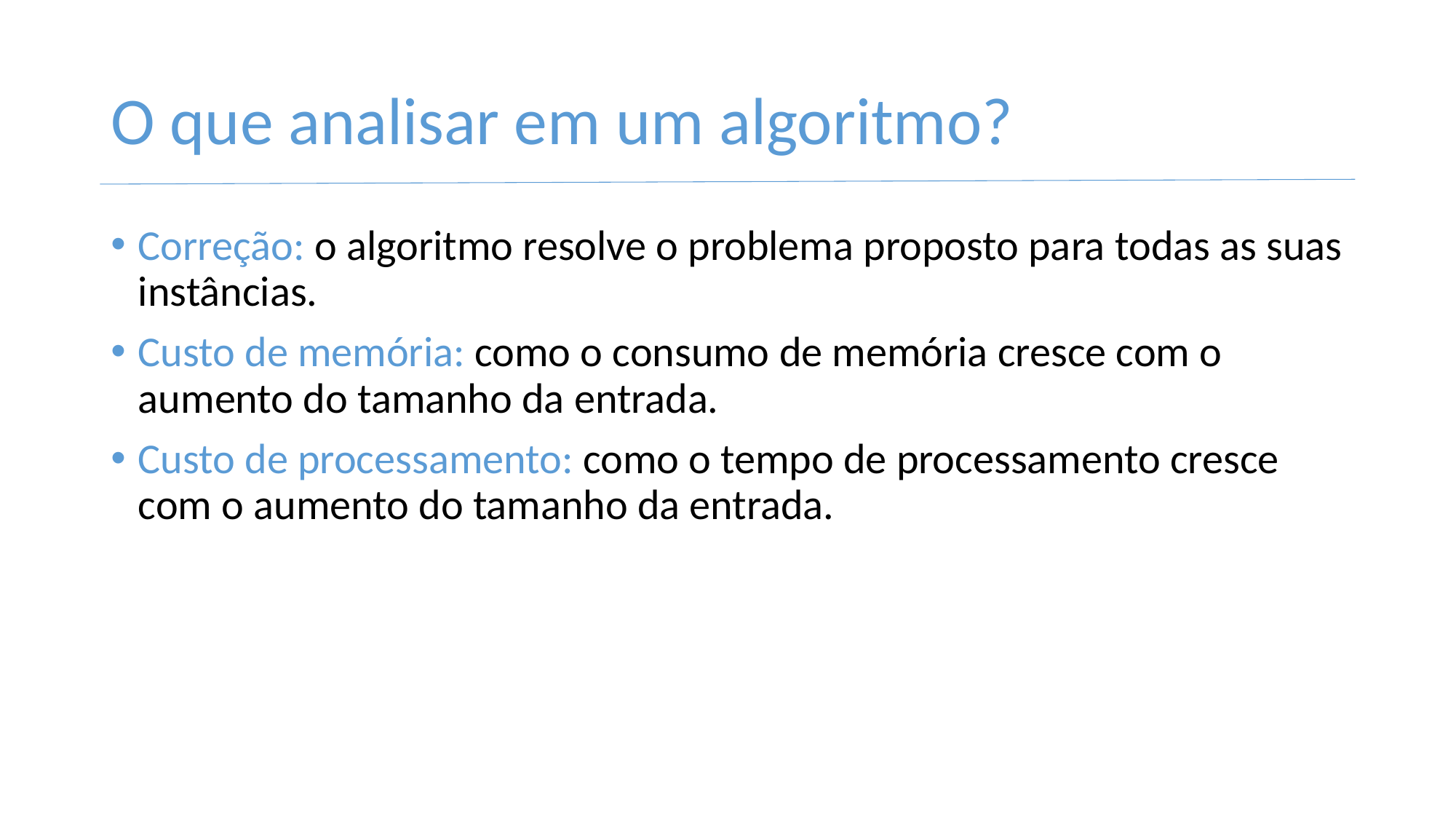

# O que analisar em um algoritmo?
Correção: o algoritmo resolve o problema proposto para todas as suas instâncias.
Custo de memória: como o consumo de memória cresce com o aumento do tamanho da entrada.
Custo de processamento: como o tempo de processamento cresce com o aumento do tamanho da entrada.